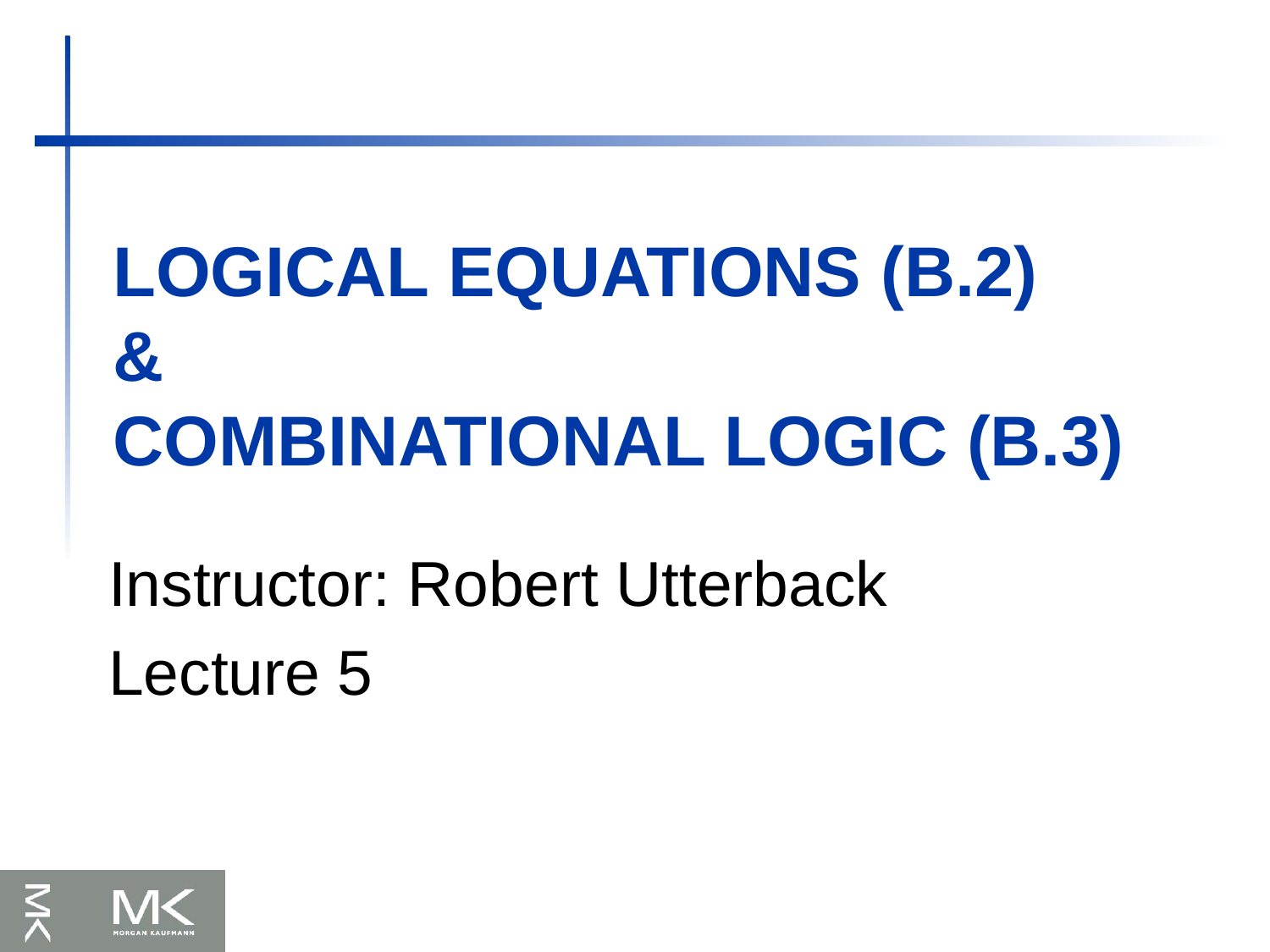

# Logical Equations (B.2) & Combinational Logic (B.3)
Instructor: Robert Utterback
Lecture 5